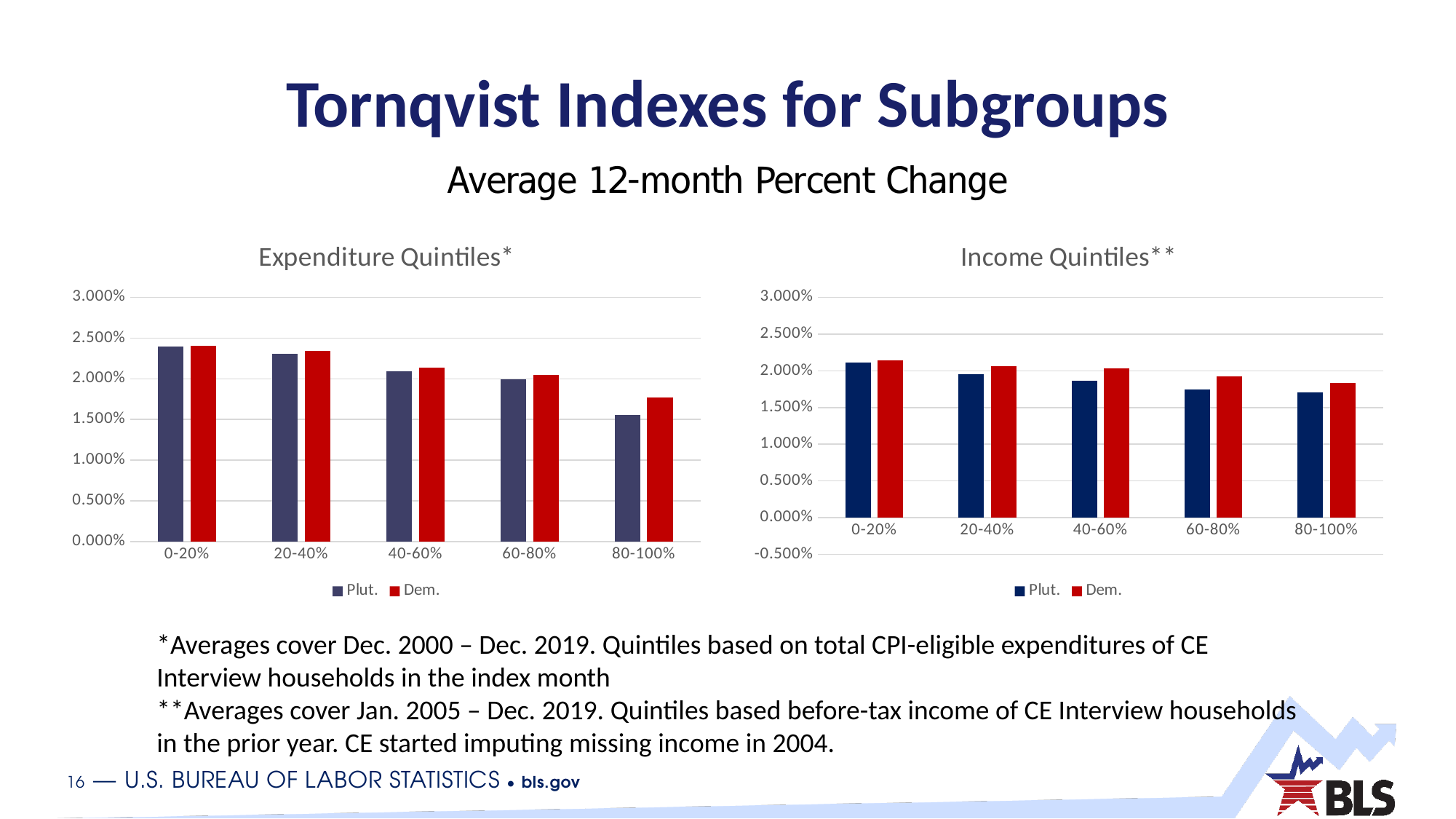

# Tornqvist Indexes for Subgroups
Average 12-month Percent Change

### Chart: Income Quintiles**

| Category | Plut. | Dem. |
|---|---|---|
| 0-20% | 0.021144187627437104 | 0.021419027548509776 |
| 20-40% | 0.019509564163382176 | 0.02061487974628889 |
| 40-60% | 0.01868552247335439 | 0.020379083725579287 |
| 60-80% | 0.017461937921746988 | 0.019282367780242365 |
| 80-100% | 0.017016985745757447 | 0.018310060488238387 |

### Chart: Expenditure Quintiles*

| Category | Plut. | Dem. |
|---|---|---|
| 0-20% | 0.024001727334049604 | 0.024088815534950268 |
| 20-40% | 0.02304385306398214 | 0.02344590342745547 |
| 40-60% | 0.0209669604955035 | 0.021409529686055022 |
| 60-80% | 0.019973245562386343 | 0.020459792503749498 |
| 80-100% | 0.015525885343879334 | 0.017737723581084795 |
*Averages cover Dec. 2000 – Dec. 2019. Quintiles based on total CPI-eligible expenditures of CE Interview households in the index month
**Averages cover Jan. 2005 – Dec. 2019. Quintiles based before-tax income of CE Interview households in the prior year. CE started imputing missing income in 2004.